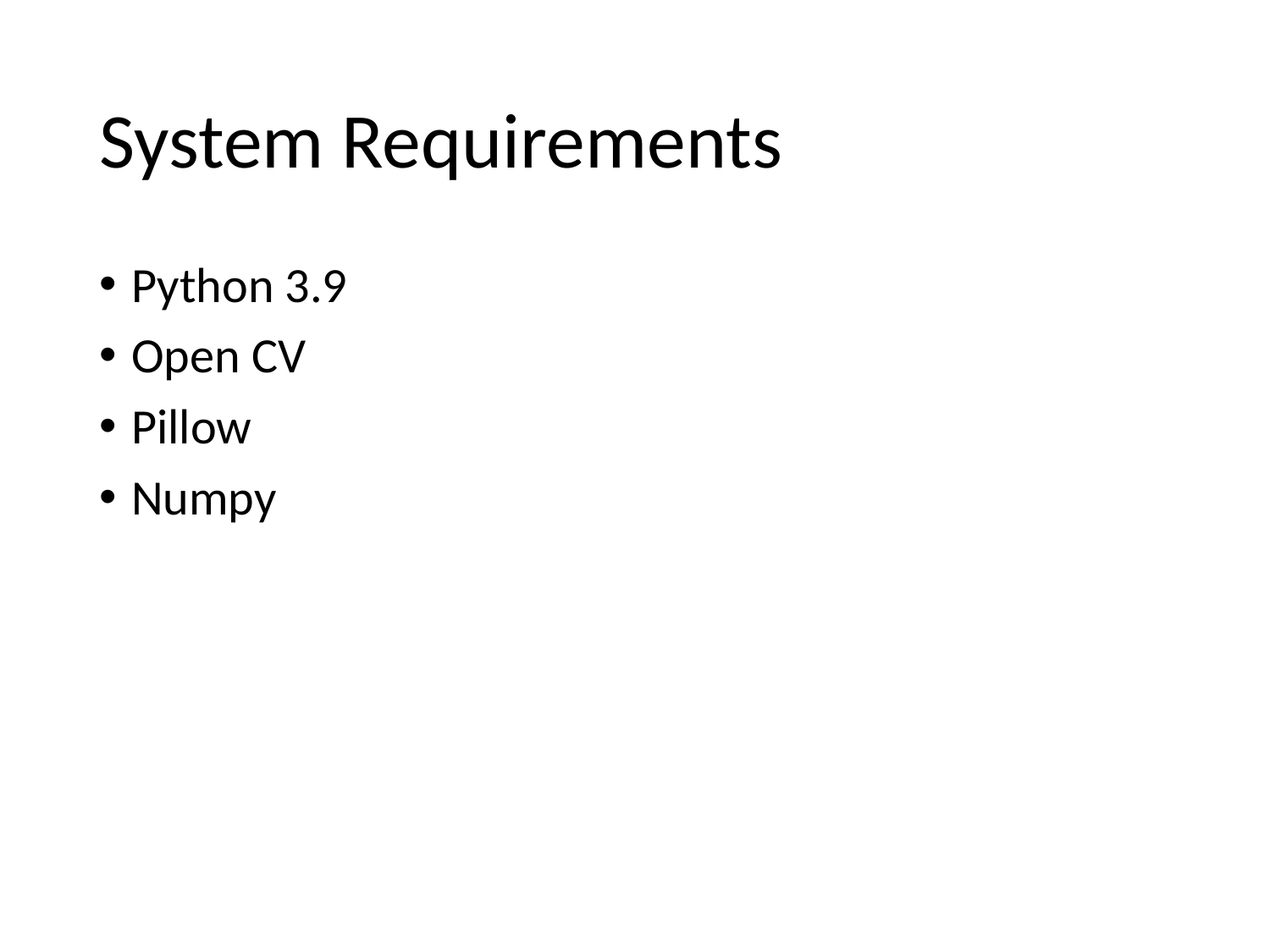

System Requirements
Python 3.9
Open CV
Pillow
Numpy